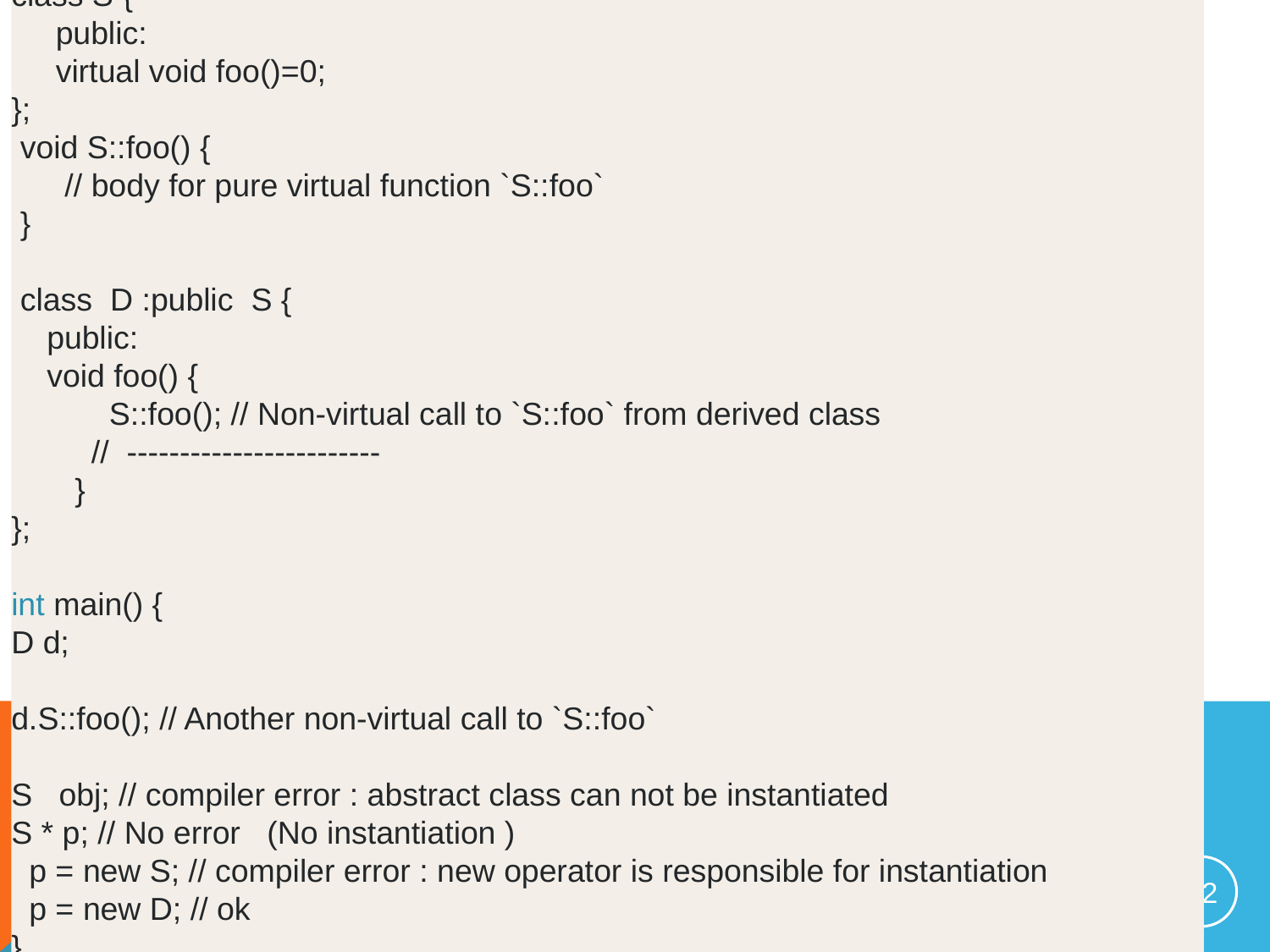

class S {
     public:
     virtual void foo()=0;
};
 void S::foo() {
      // body for pure virtual function `S::foo`
 }

 class  D :public  S {
    public:
    void foo() {
           S::foo(); // Non-virtual call to `S::foo` from derived class
         //  ------------------------
}
};

int main() {
D d;

d.S::foo(); // Another non-virtual call to `S::foo`

S   obj; // compiler error : abstract class can not be instantiated
S * p; // No error   (No instantiation )
  p = new S; // compiler error : new operator is responsible for instantiation
  p = new D; // ok
}
42